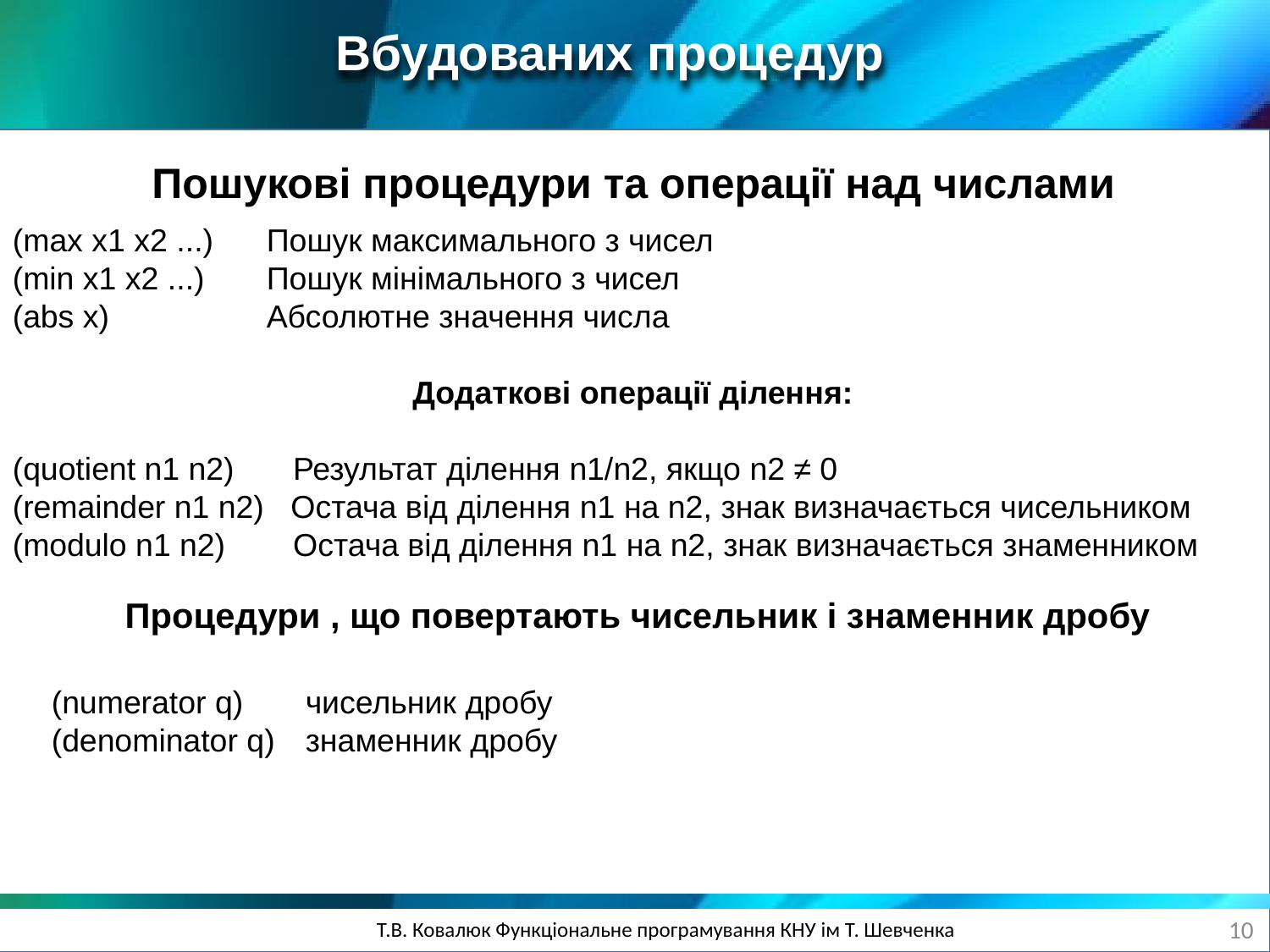

Вбудованих процедур
Пошукові процедури та операції над числами
(max x1 x2 ...) 	Пошук максимального з чисел
(min x1 x2 ...) 	Пошук мінімального з чисел
(abs x) 		Абсолютне значення числа

Додаткові операції ділення:

(quotient n1 n2)	   Результат ділення n1/n2, якщо n2 ≠ 0
(remainder n1 n2)   Остача від ділення n1 на n2, знак визначається чисельником
(modulo n1 n2) 	   Остача від ділення n1 на n2, знак визначається знаменником
Процедури , що повертають чисельник і знаменник дробу
(numerator q)	чисельник дробу
(denominator q)	знаменник дробу
10